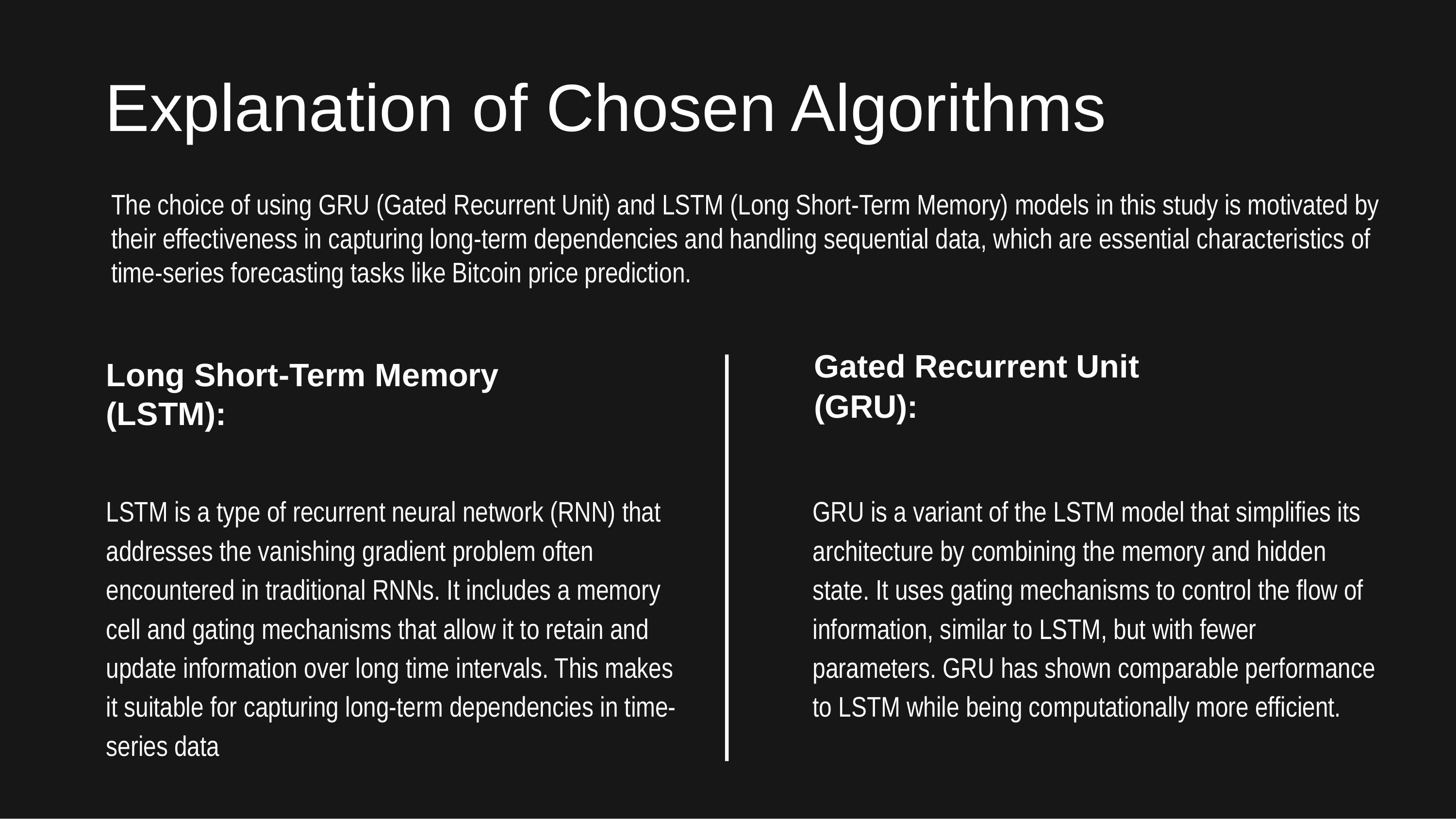

# Explanation of Chosen Algorithms
The choice of using GRU (Gated Recurrent Unit) and LSTM (Long Short-Term Memory) models in this study is motivated by their effectiveness in capturing long-term dependencies and handling sequential data, which are essential characteristics of time-series forecasting tasks like Bitcoin price prediction.
Gated Recurrent Unit
(GRU):
Long Short-Term Memory (LSTM):

LSTM is a type of recurrent neural network (RNN) that addresses the vanishing gradient problem often encountered in traditional RNNs. It includes a memory cell and gating mechanisms that allow it to retain and update information over long time intervals. This makes it suitable for capturing long-term dependencies in time-series data
GRU is a variant of the LSTM model that simplifies its architecture by combining the memory and hidden state. It uses gating mechanisms to control the flow of information, similar to LSTM, but with fewer parameters. GRU has shown comparable performance to LSTM while being computationally more efficient.